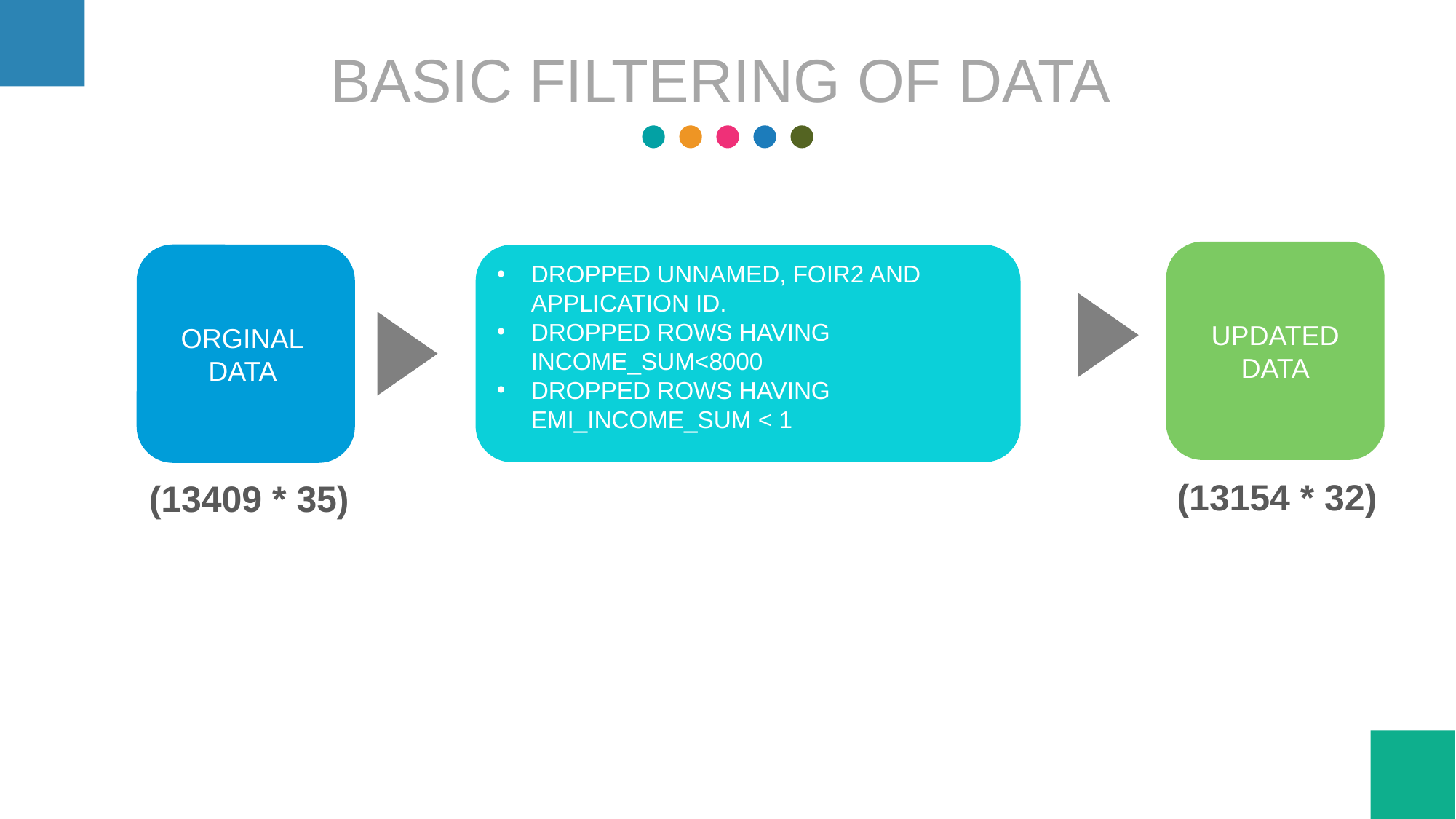

BASIC FILTERING OF DATA

UPDATED DATA
ORGINAL
DATA

DROPPED UNNAMED, FOIR2 AND APPLICATION ID.
DROPPED ROWS HAVING INCOME_SUM<8000
DROPPED ROWS HAVING EMI_INCOME_SUM < 1

(13154 * 32)

(13409 * 35)